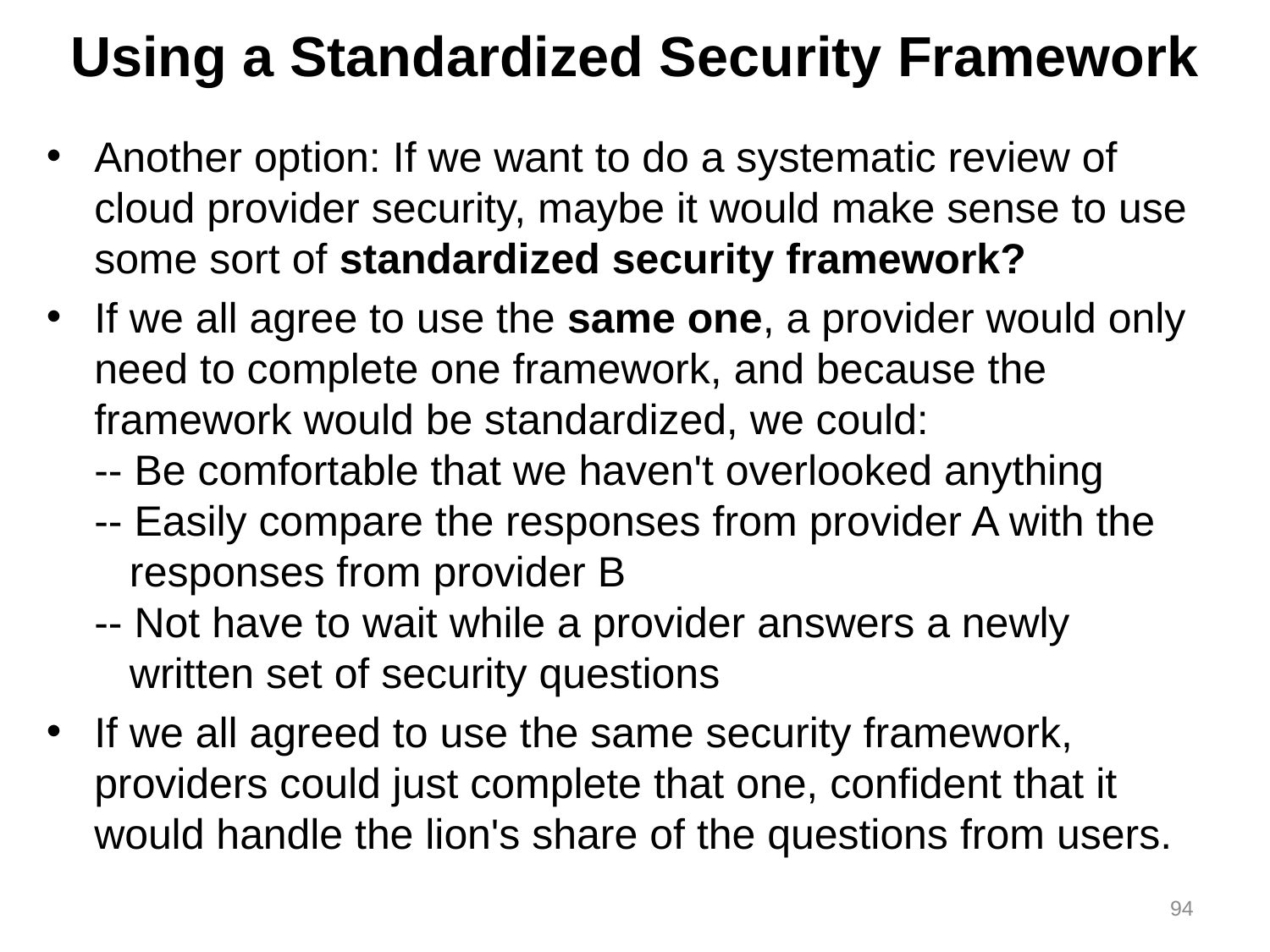

# Using a Standardized Security Framework
Another option: If we want to do a systematic review of cloud provider security, maybe it would make sense to use some sort of standardized security framework?
If we all agree to use the same one, a provider would only need to complete one framework, and because the framework would be standardized, we could:
-- Be comfortable that we haven't overlooked anything
-- Easily compare the responses from provider A with the
   responses from provider B
-- Not have to wait while a provider answers a newly
   written set of security questions
If we all agreed to use the same security framework, providers could just complete that one, confident that it would handle the lion's share of the questions from users.
94